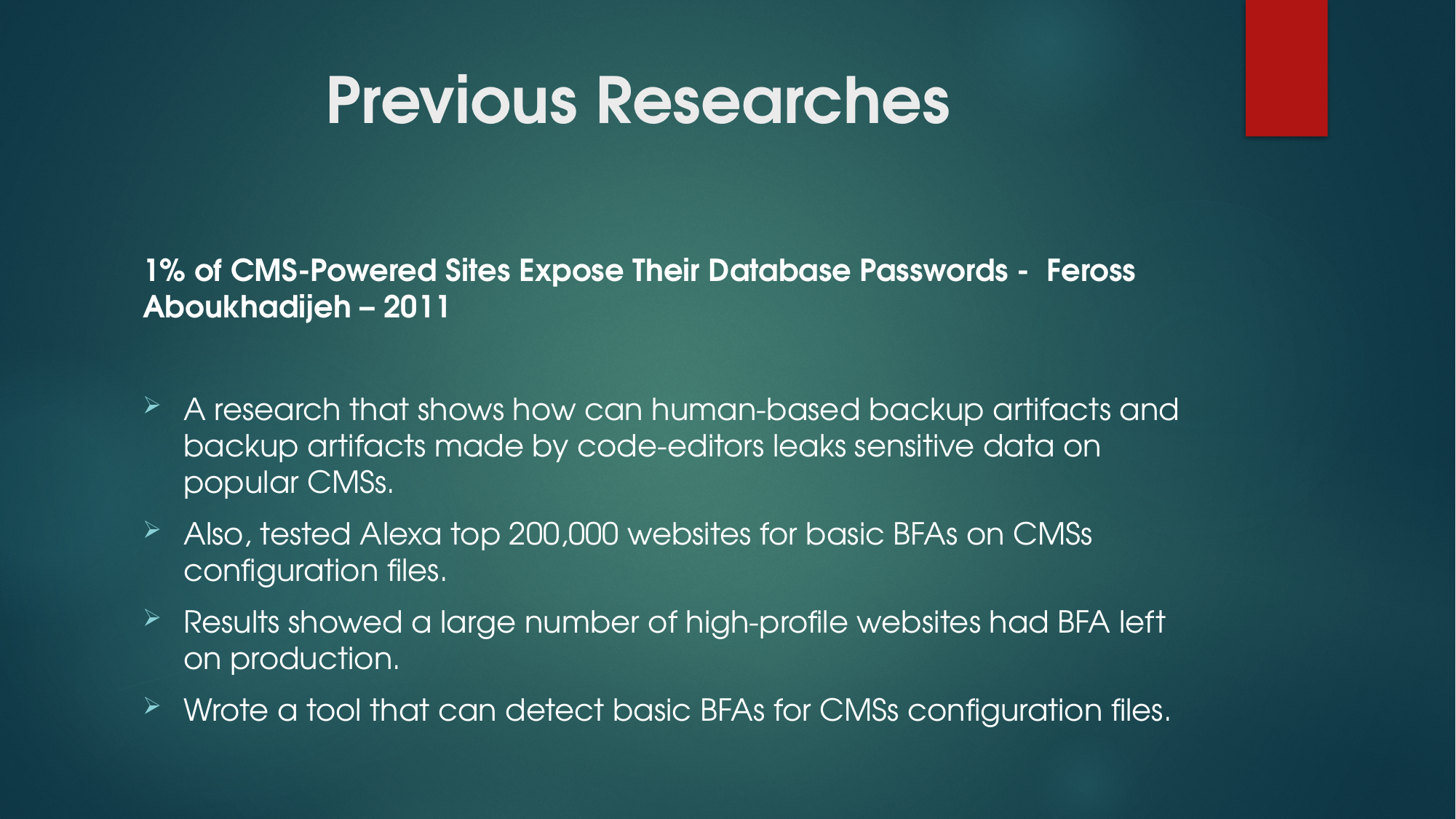

# Previous Researches
1% of CMS-Powered Sites Expose Their Database Passwords -  Feross Aboukhadijeh – 2011

A research that shows how can human-based backup artifacts and backup artifacts made by code-editors leaks sensitive data on popular CMSs.
Also, tested Alexa top 200,000 websites for basic BFAs on CMSs configuration files.
Results showed a large number of high-profile websites had BFA left on production.
Wrote a tool that can detect basic BFAs for CMSs configuration files.